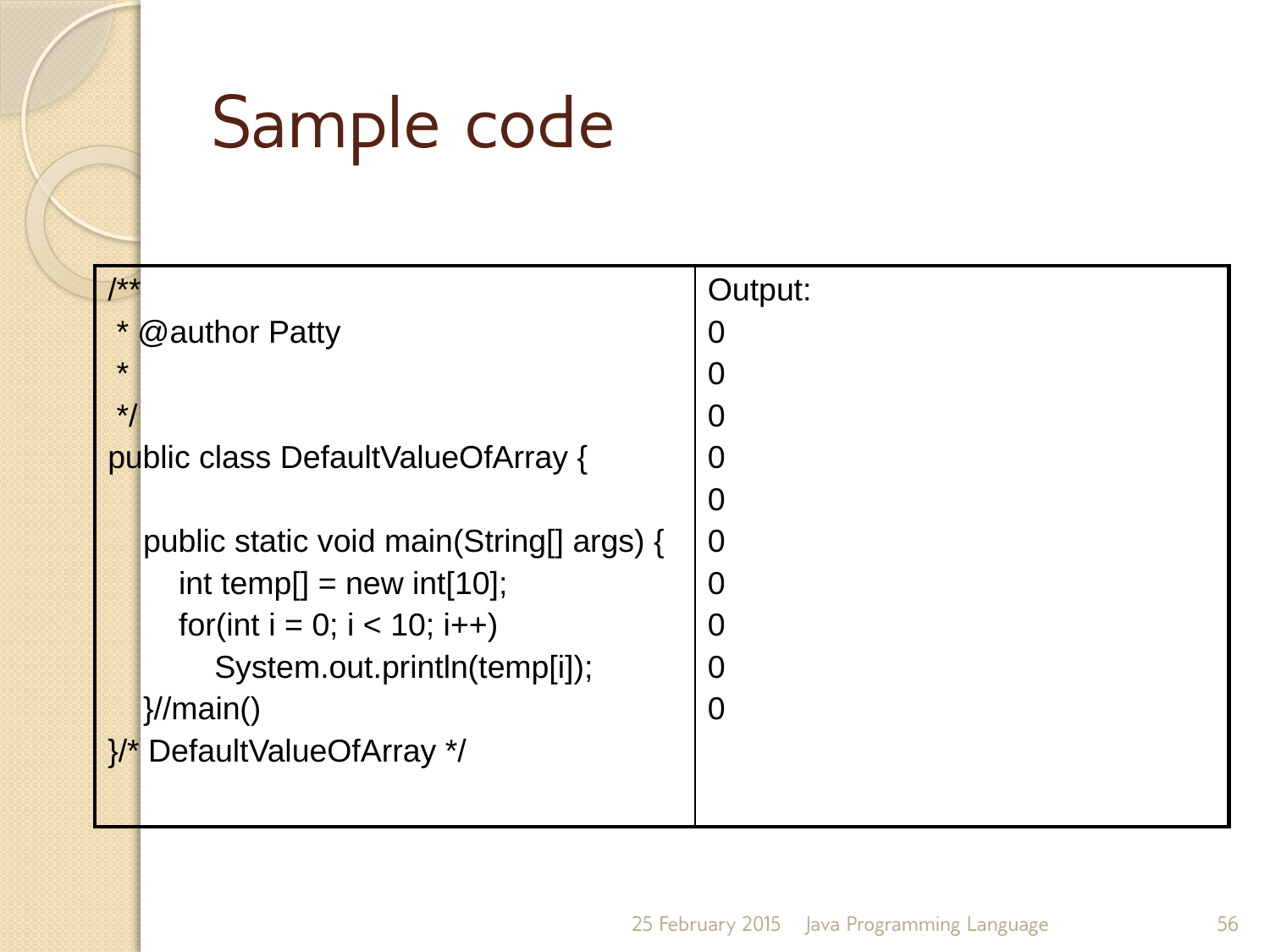

# Sample code
| /\*\* \* @author Patty \* \*/ public class DefaultValueOfArray { public static void main(String[] args) { int temp[] = new int[10]; for(int i = 0; i < 10; i++) System.out.println(temp[i]); }//main() }/\* DefaultValueOfArray \*/ | Output: 0 0 0 0 0 0 0 0 0 0 |
| --- | --- |
25 February 2015
Java Programming Language
56